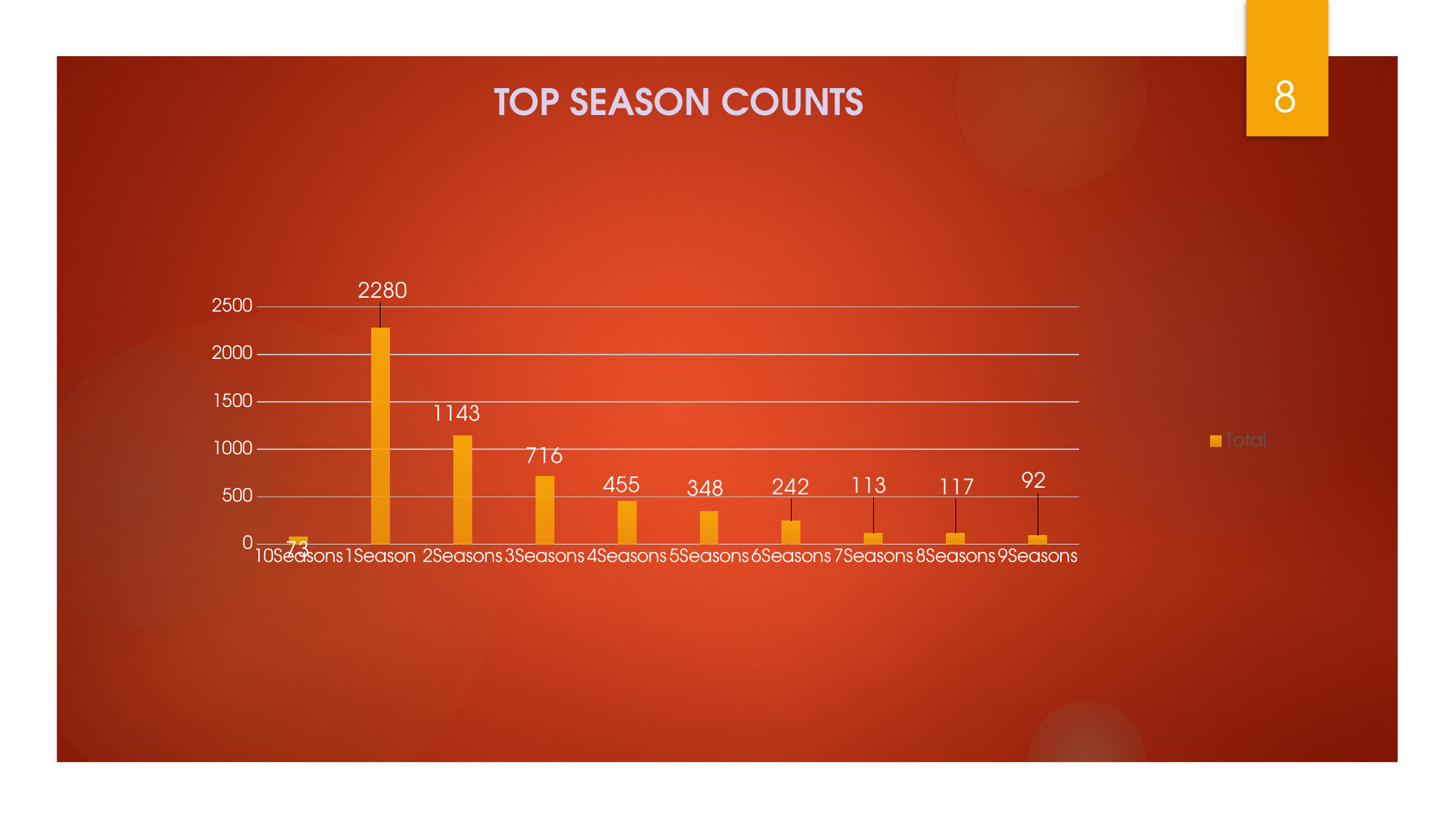

8
Top Season counts

### Chart

| Category | Total |
|---|---|
| 10Seasons | 73.0 |
| 1Season | 2280.0 |
| 2Seasons | 1143.0 |
| 3Seasons | 716.0 |
| 4Seasons | 455.0 |
| 5Seasons | 348.0 |
| 6Seasons | 242.0 |
| 7Seasons | 113.0 |
| 8Seasons | 117.0 |
| 9Seasons | 92.0 |